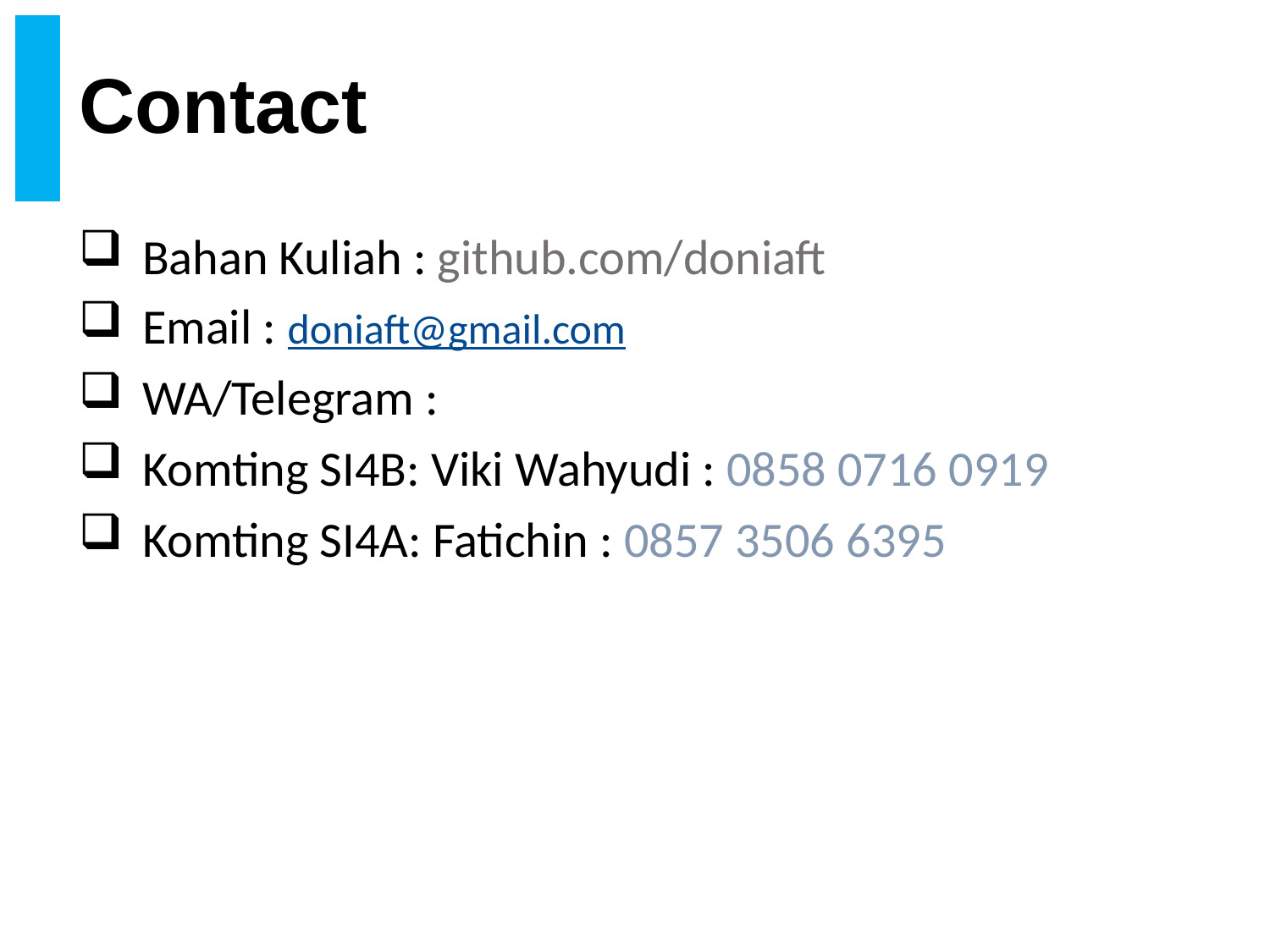

# Contact
Bahan Kuliah : github.com/doniaft
Email : doniaft@gmail.com
WA/Telegram :
Komting SI4B: Viki Wahyudi : 0858 0716 0919
Komting SI4A: Fatichin : 0857 3506 6395